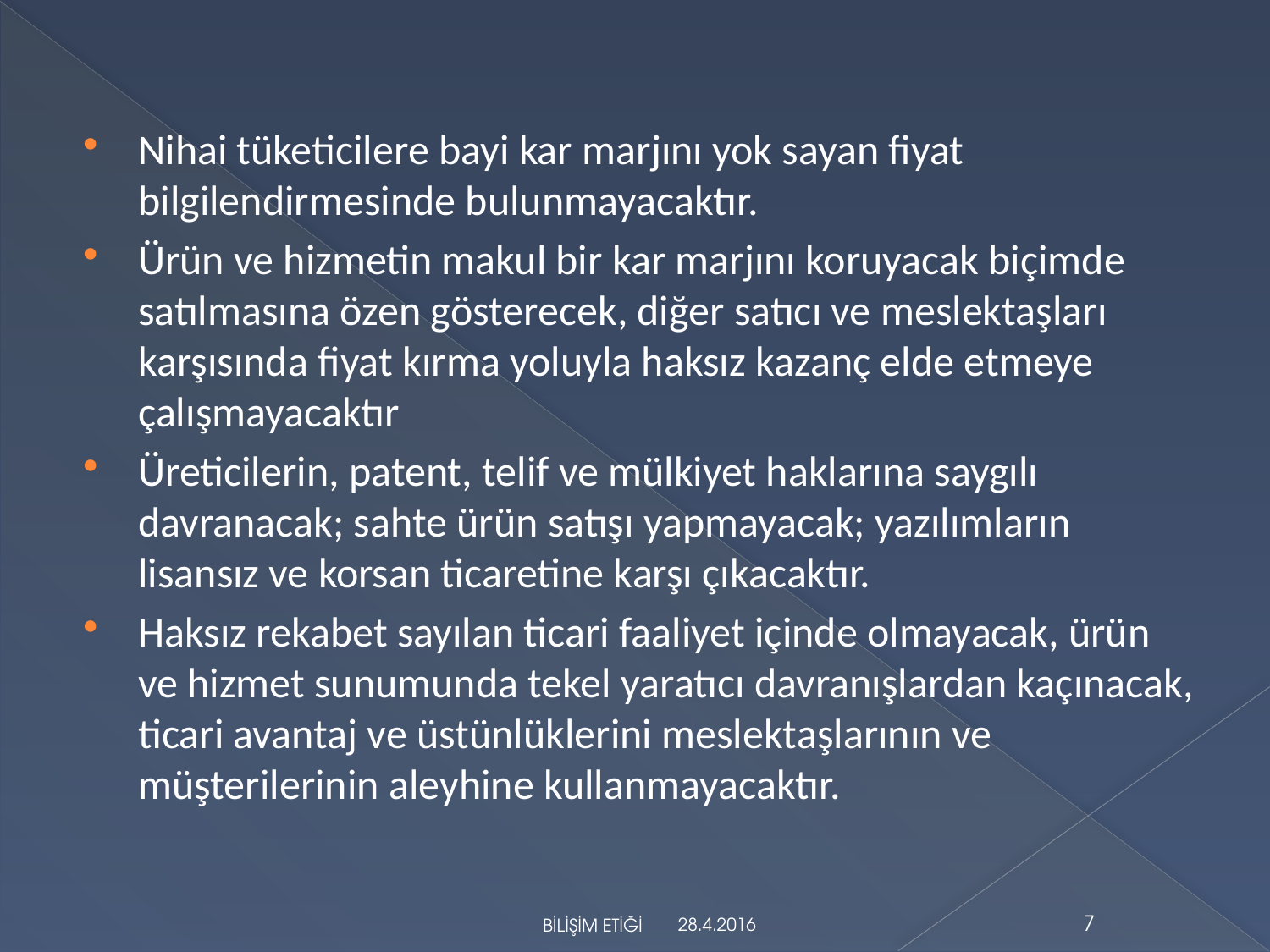

Nihai tüketicilere bayi kar marjını yok sayan fiyat bilgilendirmesinde bulunmayacaktır.
Ürün ve hizmetin makul bir kar marjını koruyacak biçimde satılmasına özen gösterecek, diğer satıcı ve meslektaşları karşısında fiyat kırma yoluyla haksız kazanç elde etmeye çalışmayacaktır
Üreticilerin, patent, telif ve mülkiyet haklarına saygılı davranacak; sahte ürün satışı yapmayacak; yazılımların lisansız ve korsan ticaretine karşı çıkacaktır.
Haksız rekabet sayılan ticari faaliyet içinde olmayacak, ürün ve hizmet sunumunda tekel yaratıcı davranışlardan kaçınacak, ticari avantaj ve üstünlüklerini meslektaşlarının ve müşterilerinin aleyhine kullanmayacaktır.

28.4.2016
BİLİŞİM ETİĞİ
7